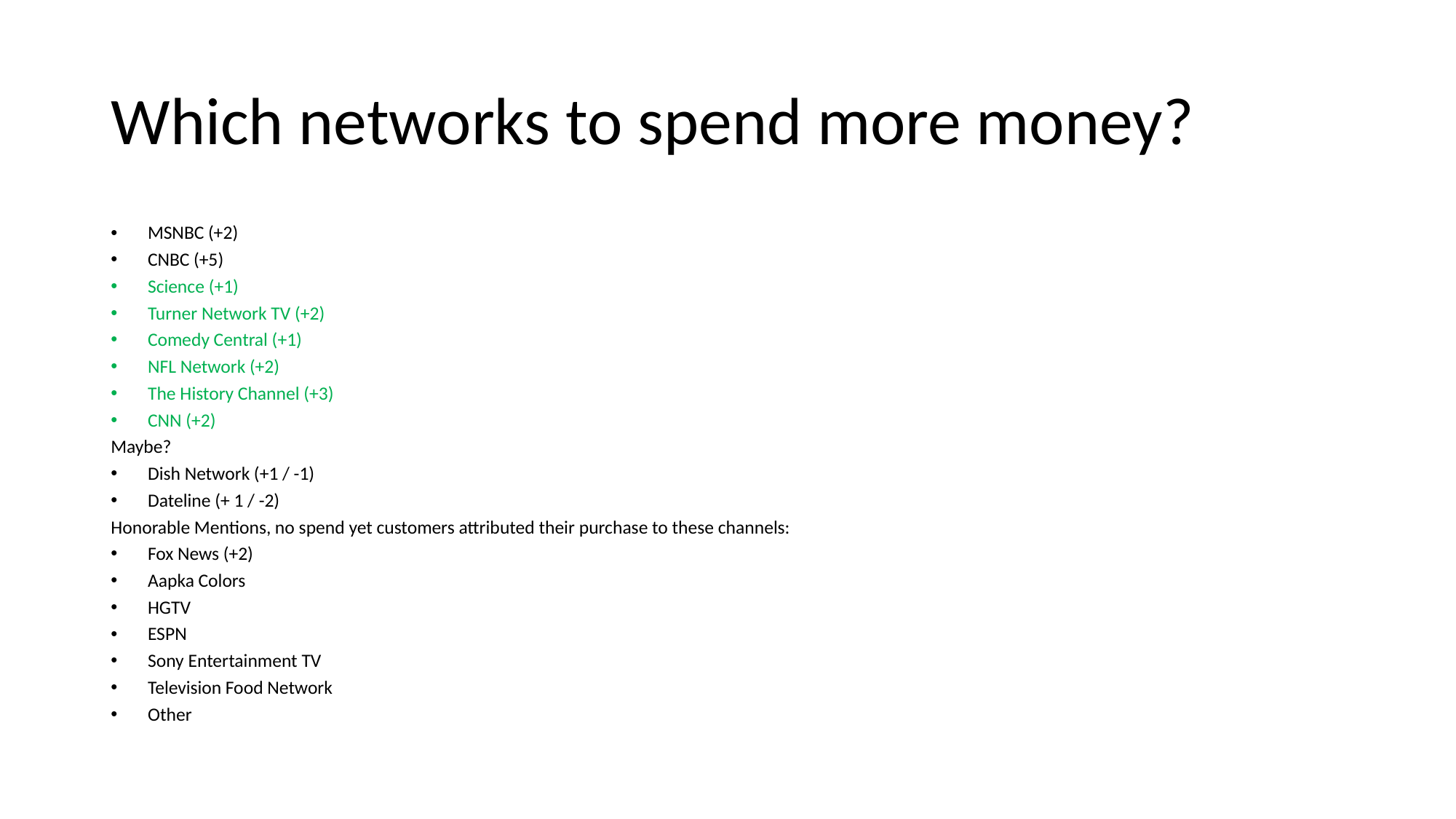

# Which networks to spend more money?
MSNBC (+2)
CNBC (+5)
Science (+1)
Turner Network TV (+2)
Comedy Central (+1)
NFL Network (+2)
The History Channel (+3)
CNN (+2)
Maybe?
Dish Network (+1 / -1)
Dateline (+ 1 / -2)
Honorable Mentions, no spend yet customers attributed their purchase to these channels:
Fox News (+2)
Aapka Colors
HGTV
ESPN
Sony Entertainment TV
Television Food Network
Other